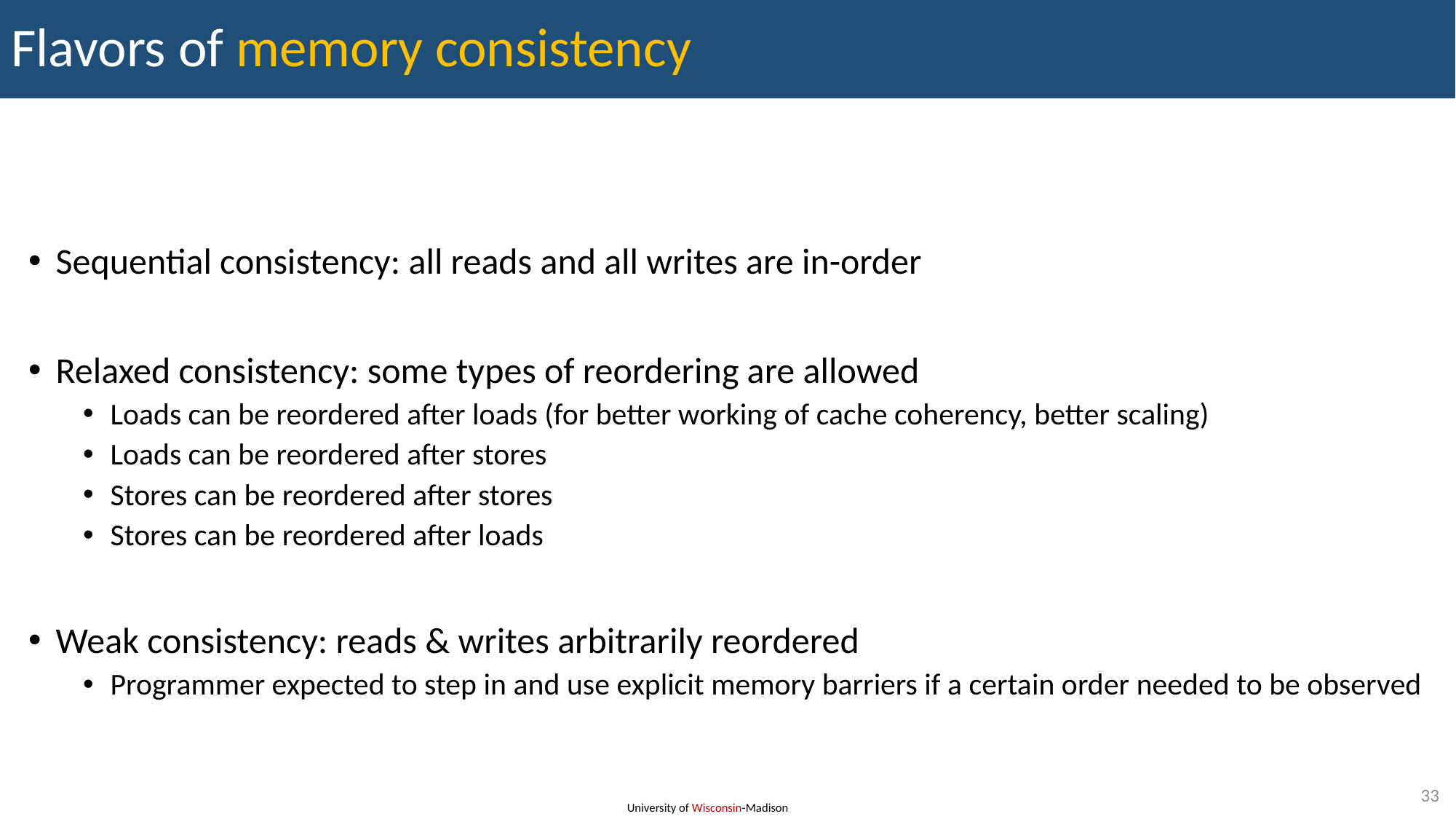

# Flavors of memory consistency

Sequential consistency: all reads and all writes are in-order

Relaxed consistency: some types of reordering are allowed
Loads can be reordered after loads (for better working of cache coherency, better scaling)
Loads can be reordered after stores
Stores can be reordered after stores
Stores can be reordered after loads

Weak consistency: reads & writes arbitrarily reordered
Programmer expected to step in and use explicit memory barriers if a certain order needed to be observed
33